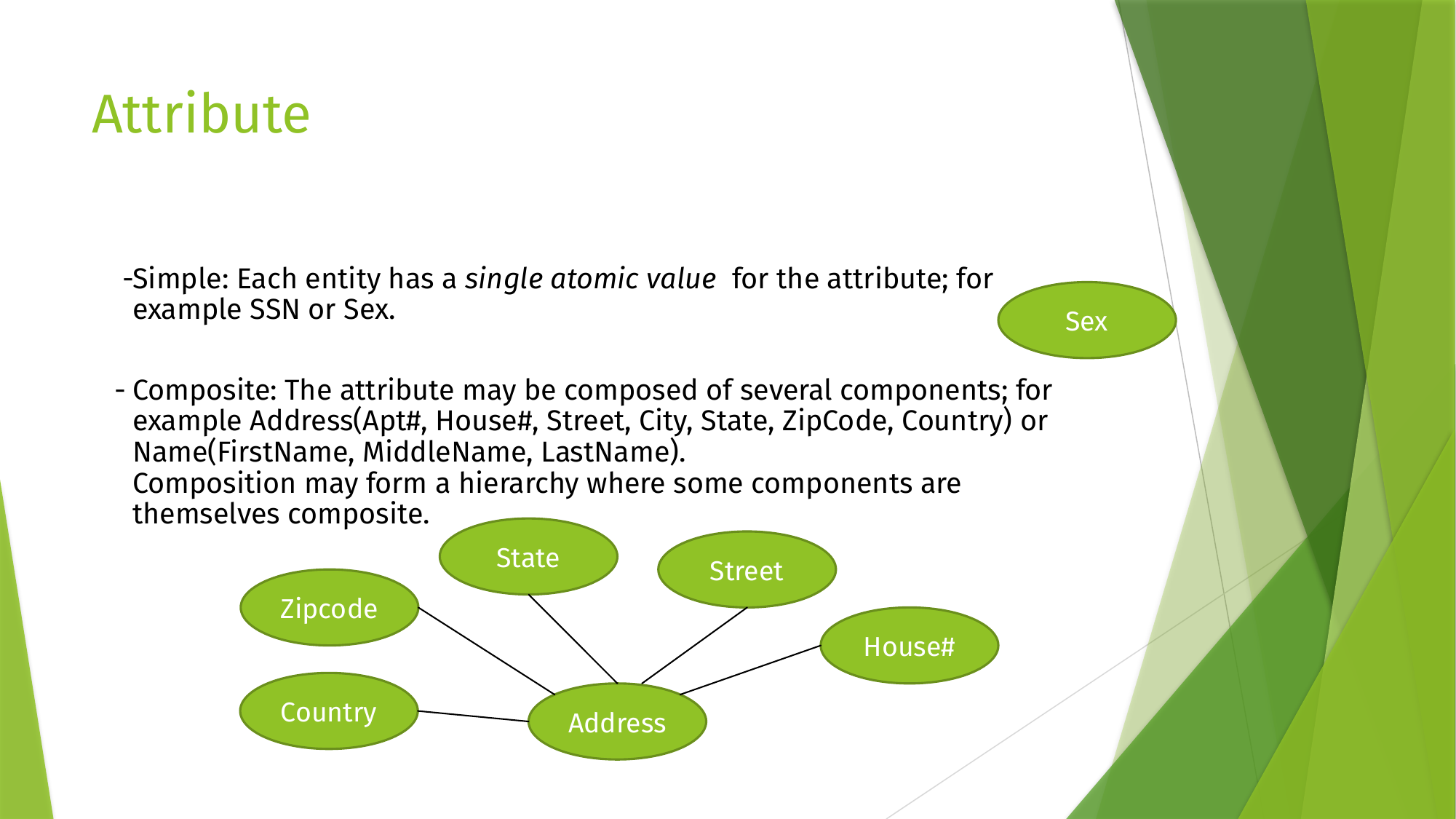

# Attribute
    -Simple: Each entity has a single atomic value  for the attribute; for example SSN or Sex.
   -	Composite: The attribute may be composed of several components; for example Address(Apt#, House#, Street, City, State, ZipCode, Country) or Name(FirstName, MiddleName, LastName).
Composition may form a hierarchy where some components are themselves composite.

Sex
State
Street
Zipcode
House#
Country
Address